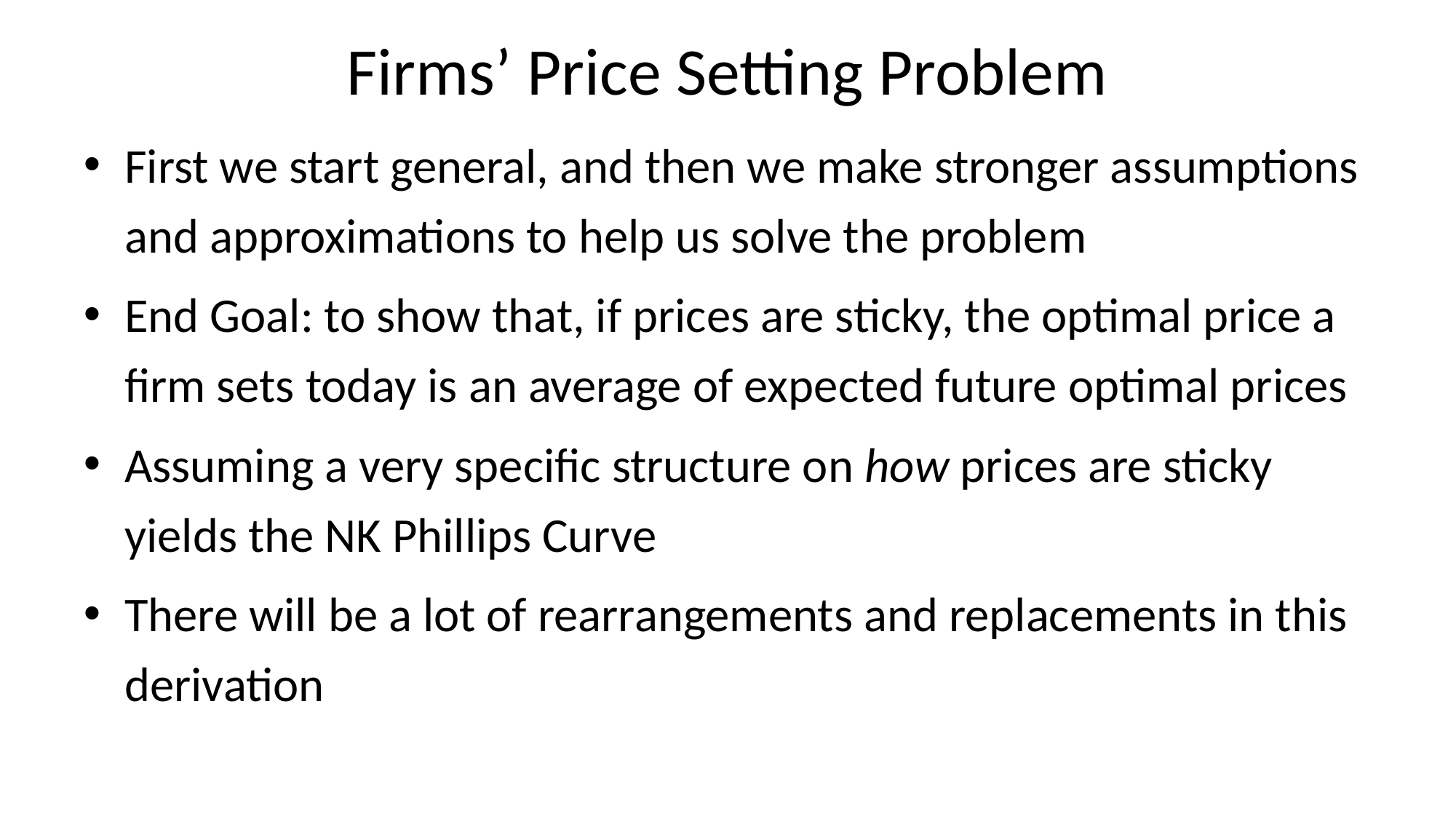

# Firms’ Price Setting Problem
First we start general, and then we make stronger assumptions and approximations to help us solve the problem
End Goal: to show that, if prices are sticky, the optimal price a firm sets today is an average of expected future optimal prices
Assuming a very specific structure on how prices are sticky yields the NK Phillips Curve
There will be a lot of rearrangements and replacements in this derivation